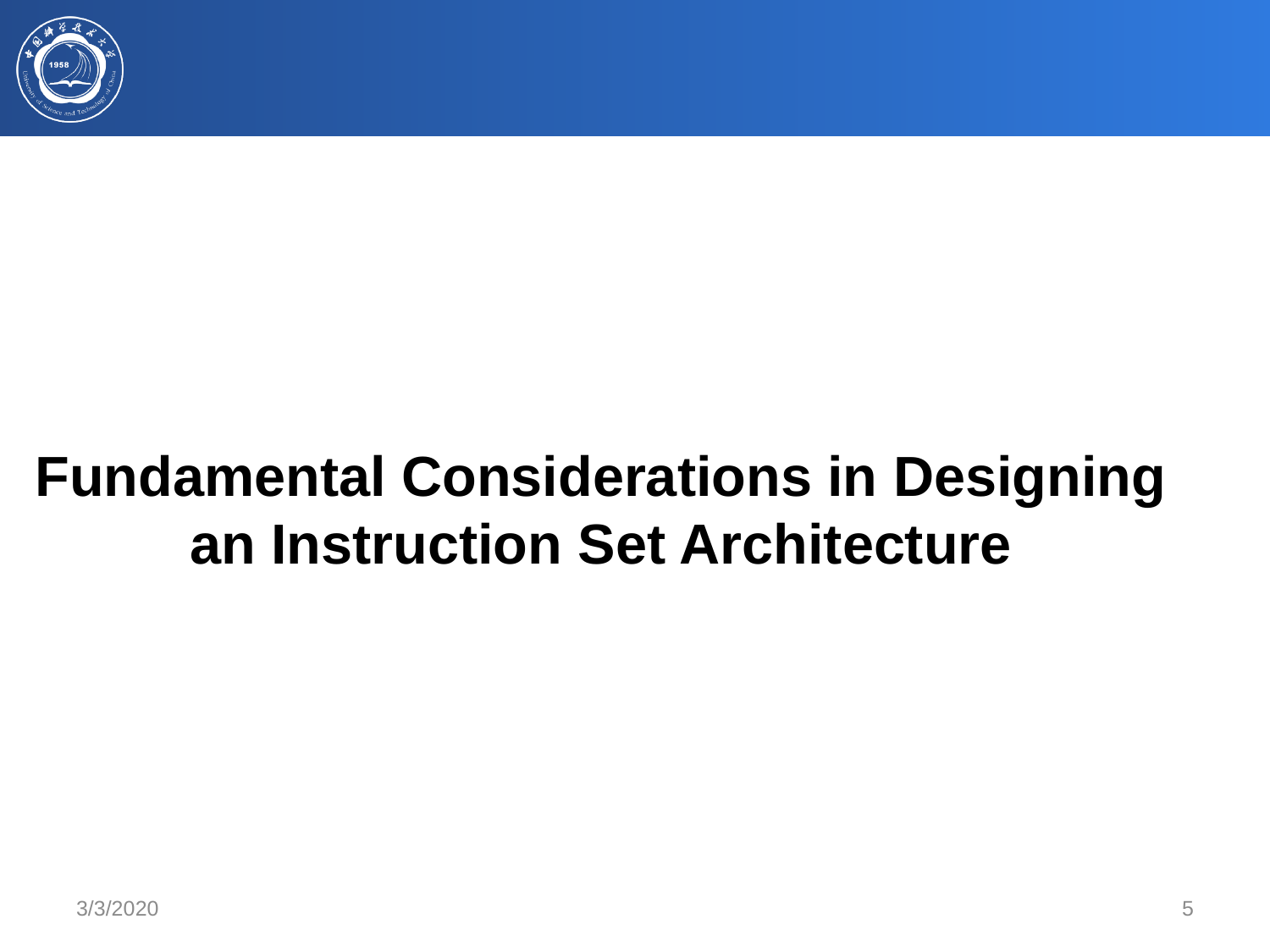

#
Fundamental Considerations in Designing an Instruction Set Architecture
3/3/2020
5